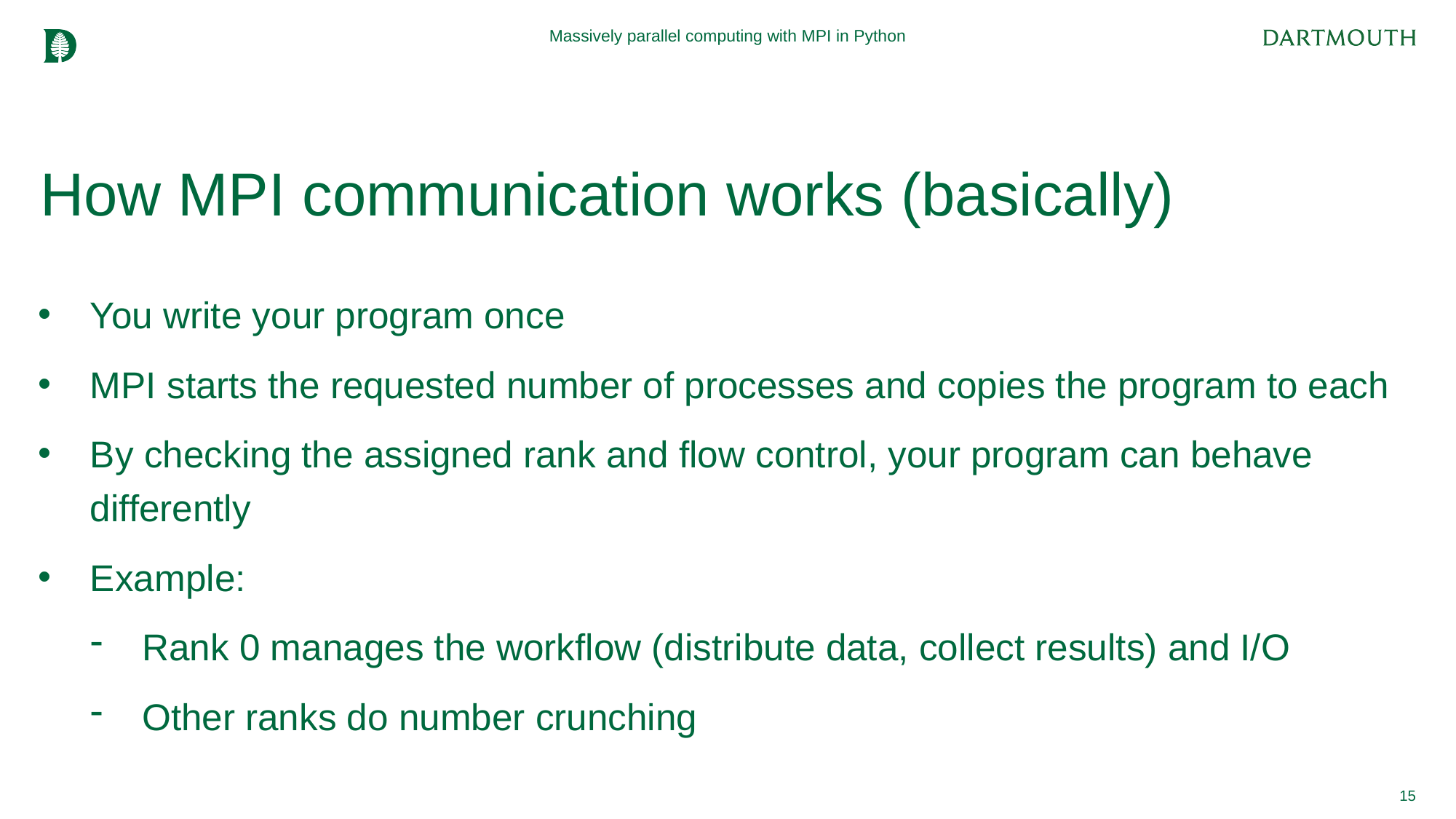

Massively parallel computing with MPI in Python
# How MPI communication works (basically)
You write your program once
MPI starts the requested number of processes and copies the program to each
By checking the assigned rank and flow control, your program can behave differently
Example:
Rank 0 manages the workflow (distribute data, collect results) and I/O
Other ranks do number crunching
15